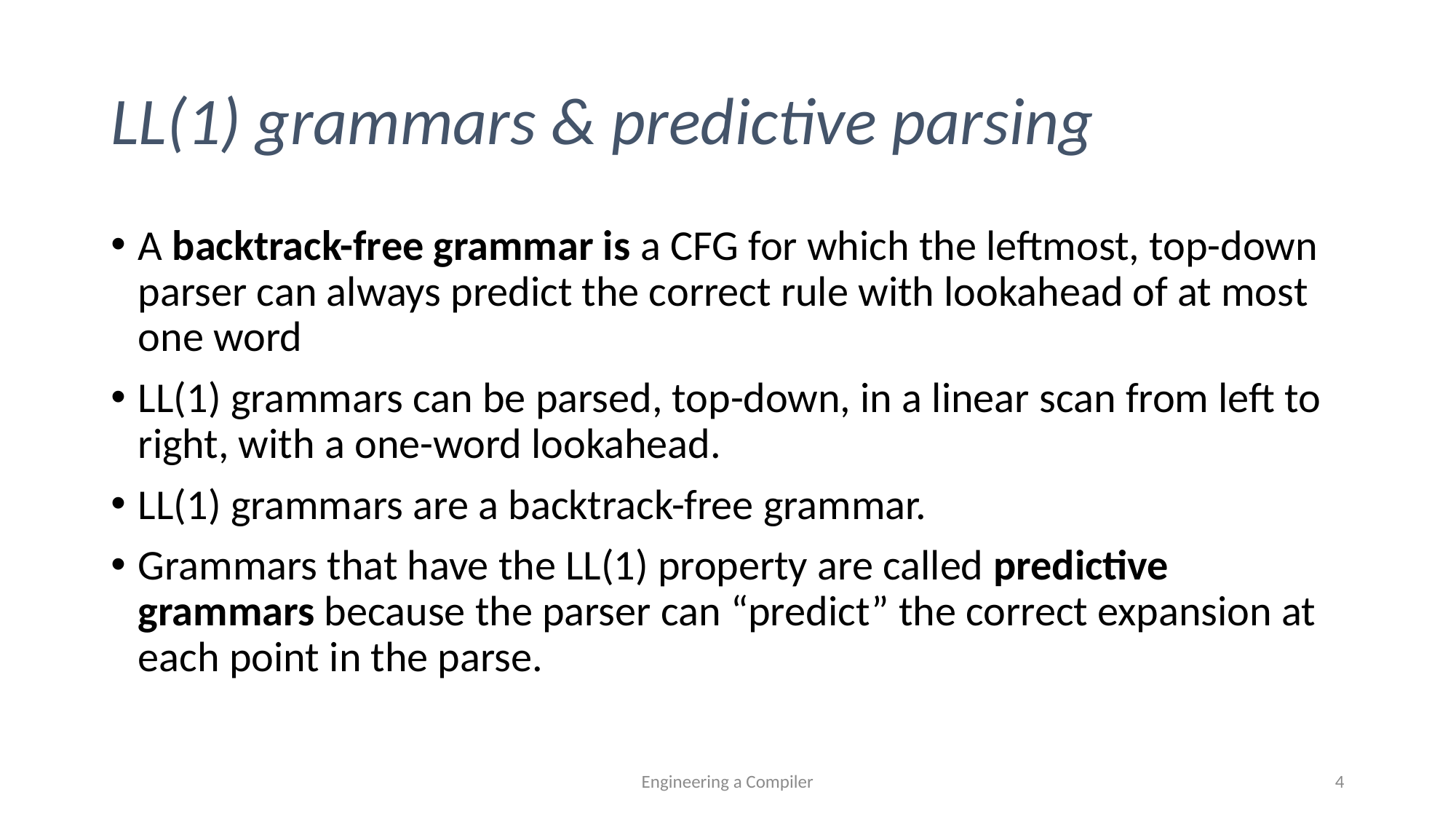

# LL(1) grammars & predictive parsing
A backtrack-free grammar is a CFG for which the leftmost, top-down parser can always predict the correct rule with lookahead of at most one word
LL(1) grammars can be parsed, top-down, in a linear scan from left to right, with a one-word lookahead.
LL(1) grammars are a backtrack-free grammar.
Grammars that have the LL(1) property are called predictive grammars because the parser can “predict” the correct expansion at each point in the parse.
Engineering a Compiler
4